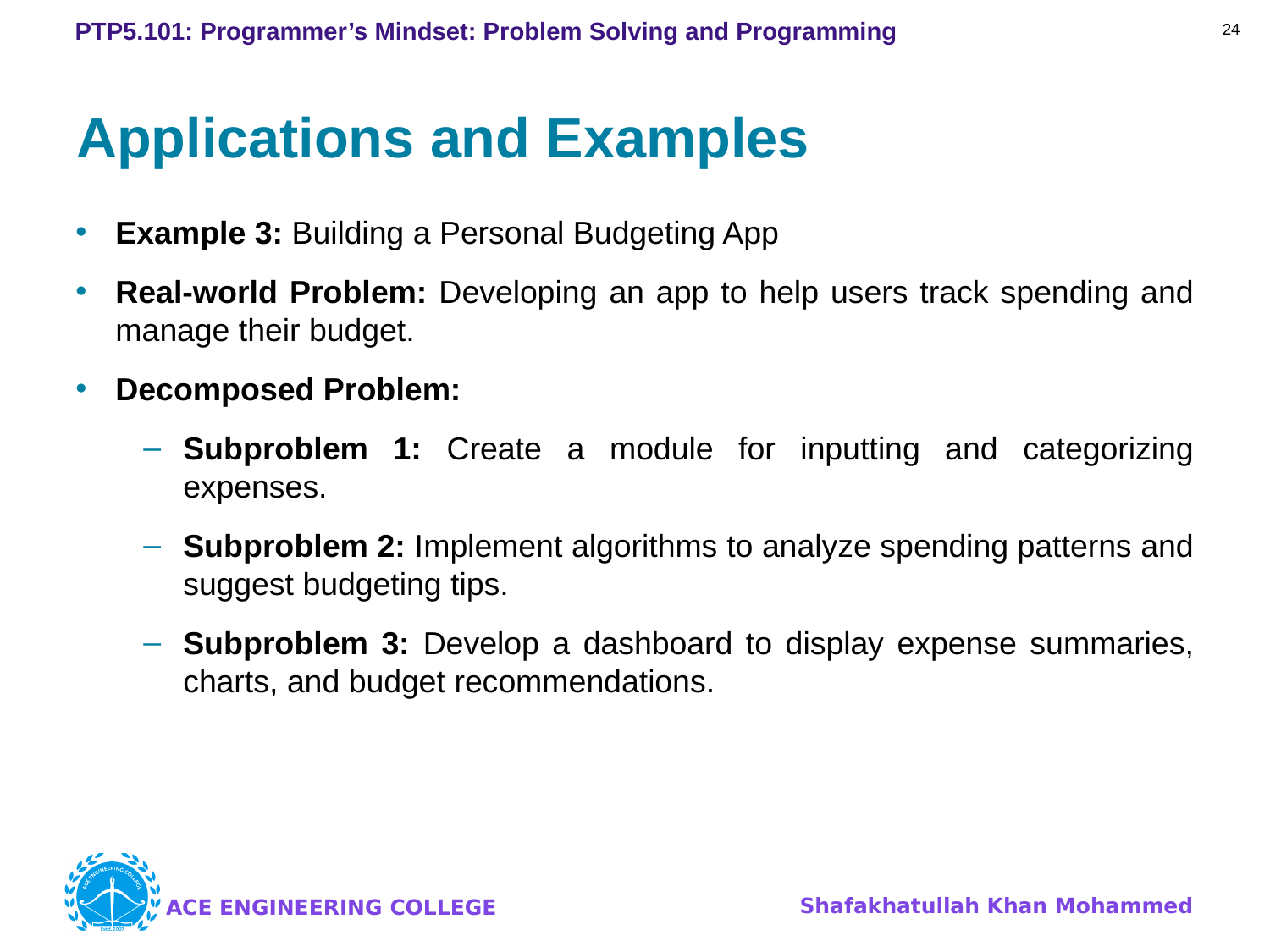

24
# Applications and Examples
Example 3: Building a Personal Budgeting App
Real-world Problem: Developing an app to help users track spending and manage their budget.
Decomposed Problem:
Subproblem 1: Create a module for inputting and categorizing expenses.
Subproblem 2: Implement algorithms to analyze spending patterns and suggest budgeting tips.
Subproblem 3: Develop a dashboard to display expense summaries, charts, and budget recommendations.